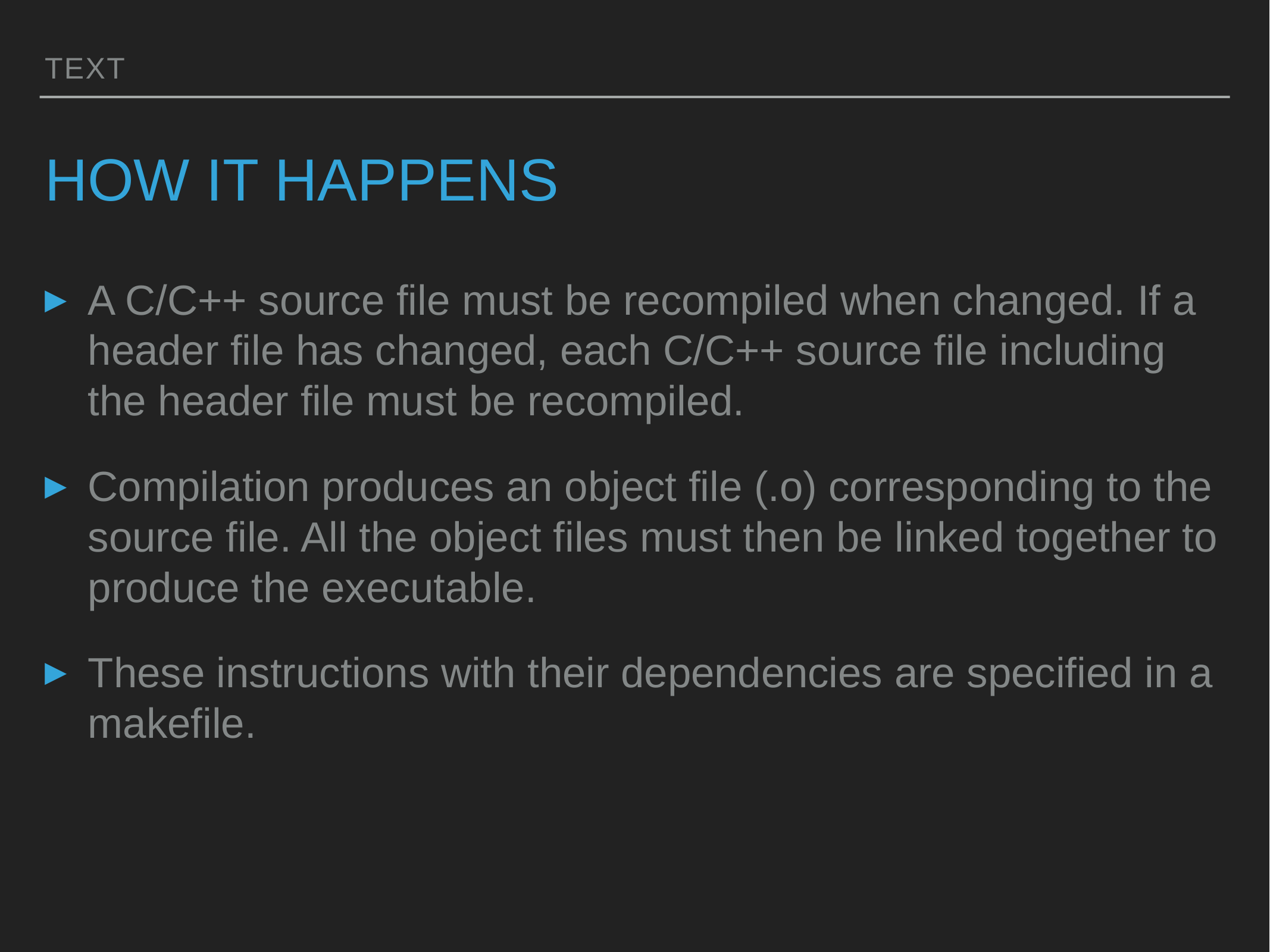

Text
# How it happens
A C/C++ source file must be recompiled when changed. If a header file has changed, each C/C++ source file including the header file must be recompiled.
Compilation produces an object file (.o) corresponding to the source file. All the object files must then be linked together to produce the executable.
These instructions with their dependencies are specified in a makefile.